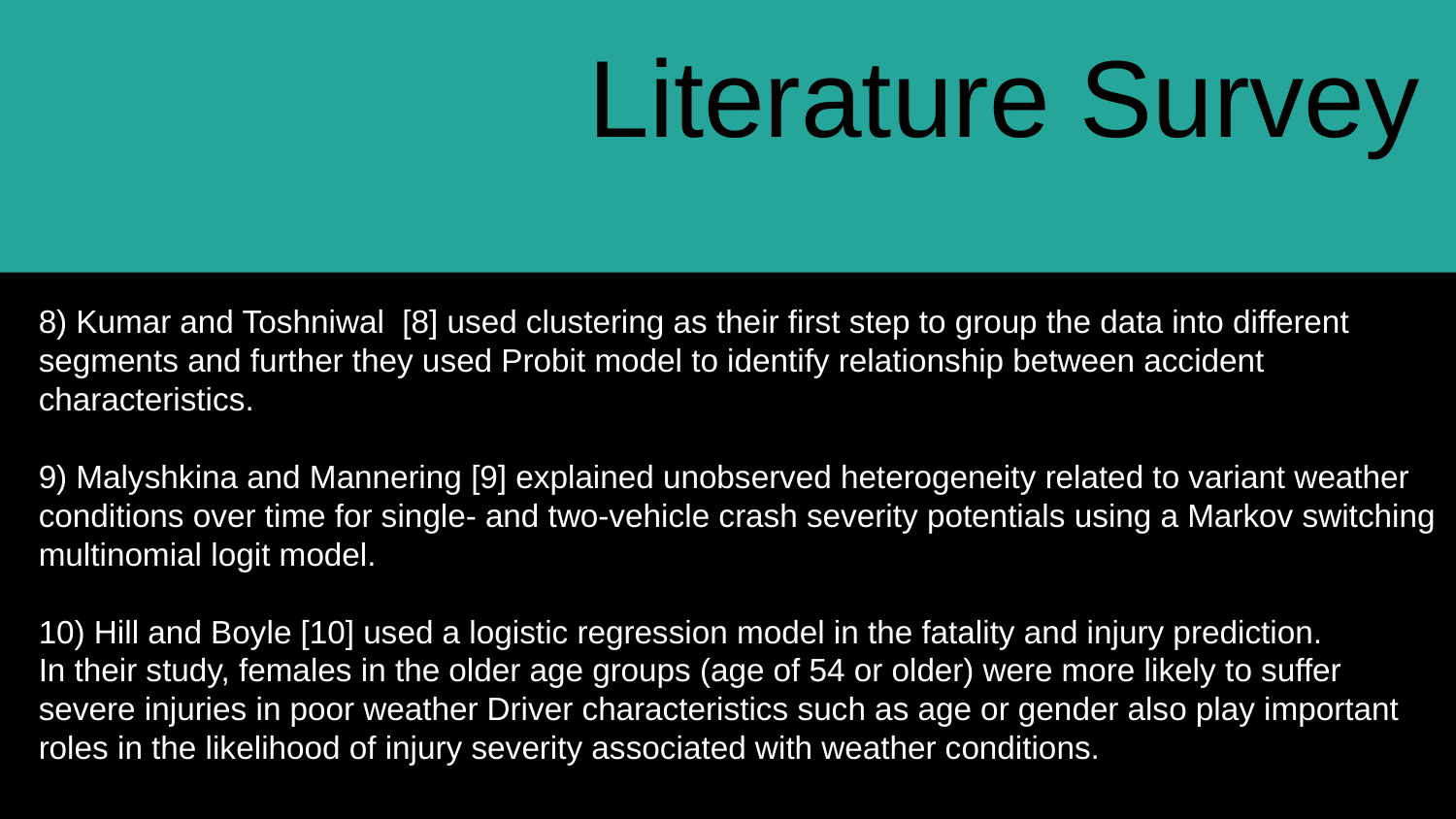

Literature Survey

8) Kumar and Toshniwal  [8] used clustering as their first step to group the data into different segments and further they used Probit model to identify relationship between accident characteristics.

9) Malyshkina and Mannering [9] explained unobserved heterogeneity related to variant weather conditions over time for single- and two-vehicle crash severity potentials using a Markov switching multinomial logit model.
10) Hill and Boyle [10] used a logistic regression model in the fatality and injury prediction.
In their study, females in the older age groups (age of 54 or older) were more likely to suffer severe injuries in poor weather Driver characteristics such as age or gender also play important roles in the likelihood of injury severity associated with weather conditions.